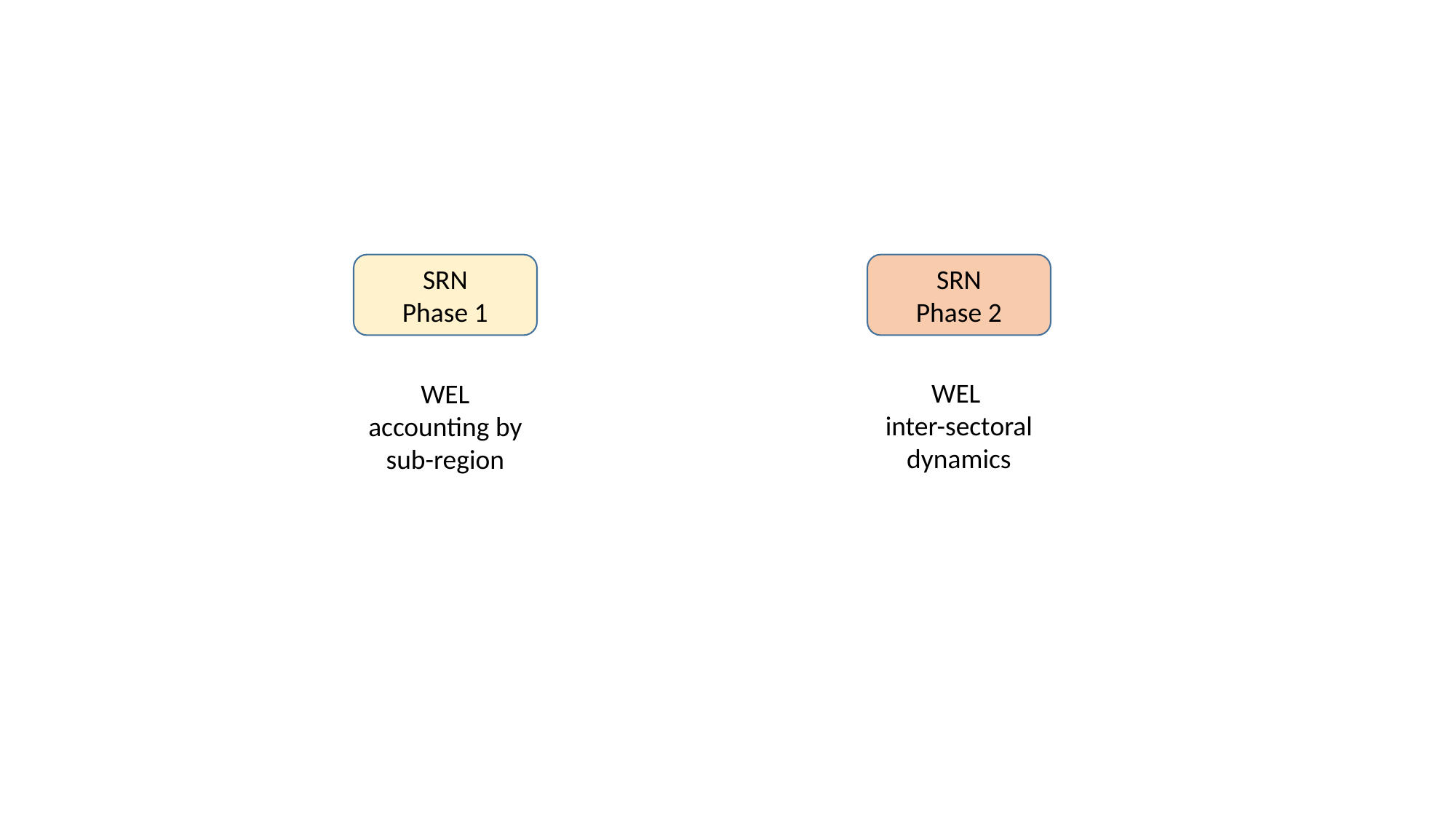

SRN
Phase 1
SRN
Phase 2
WEL
inter-sectoral dynamics
WEL accounting by sub-region